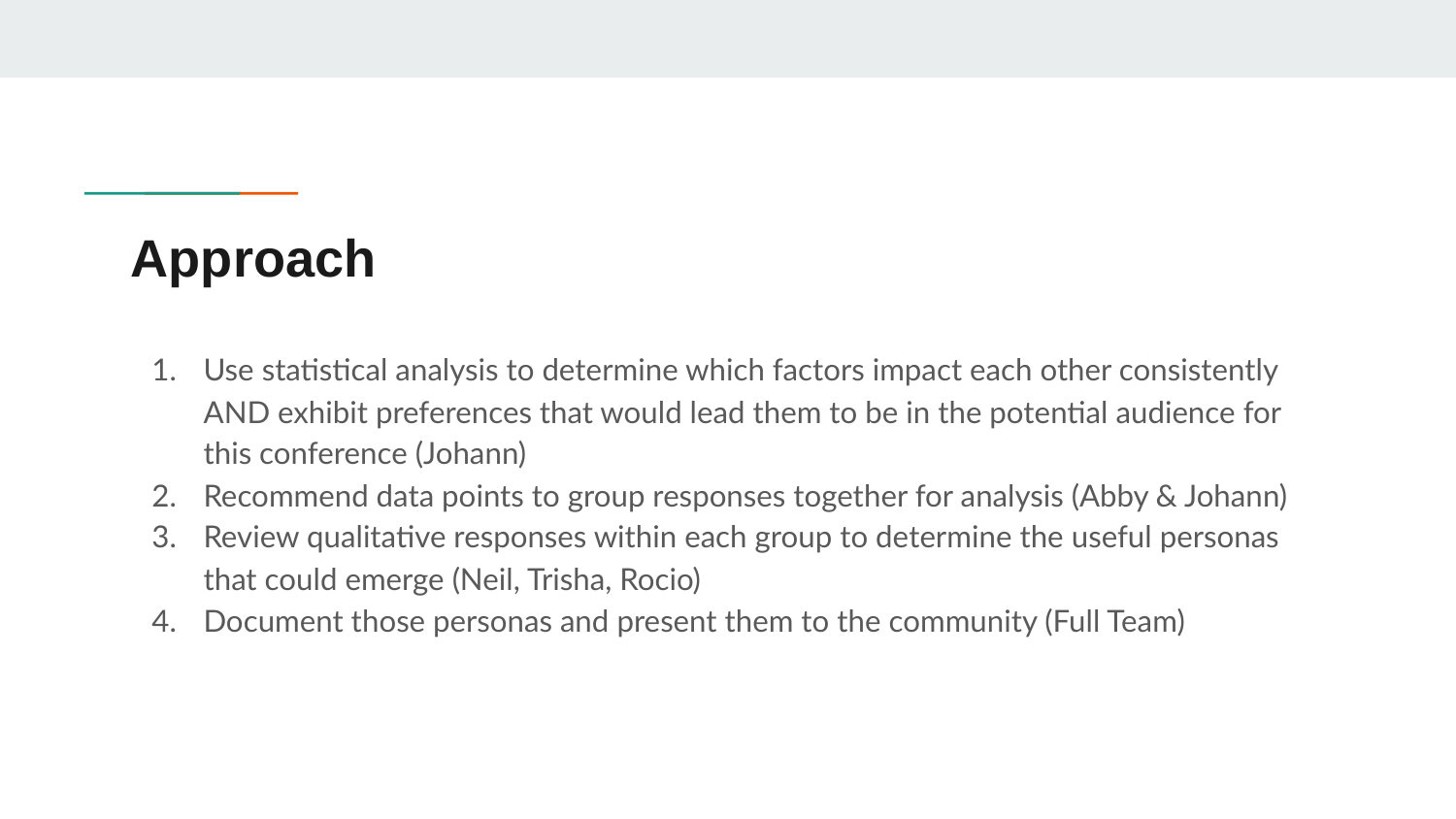

# Approach
Use statistical analysis to determine which factors impact each other consistently AND exhibit preferences that would lead them to be in the potential audience for this conference (Johann)
Recommend data points to group responses together for analysis (Abby & Johann)
Review qualitative responses within each group to determine the useful personas that could emerge (Neil, Trisha, Rocio)
Document those personas and present them to the community (Full Team)